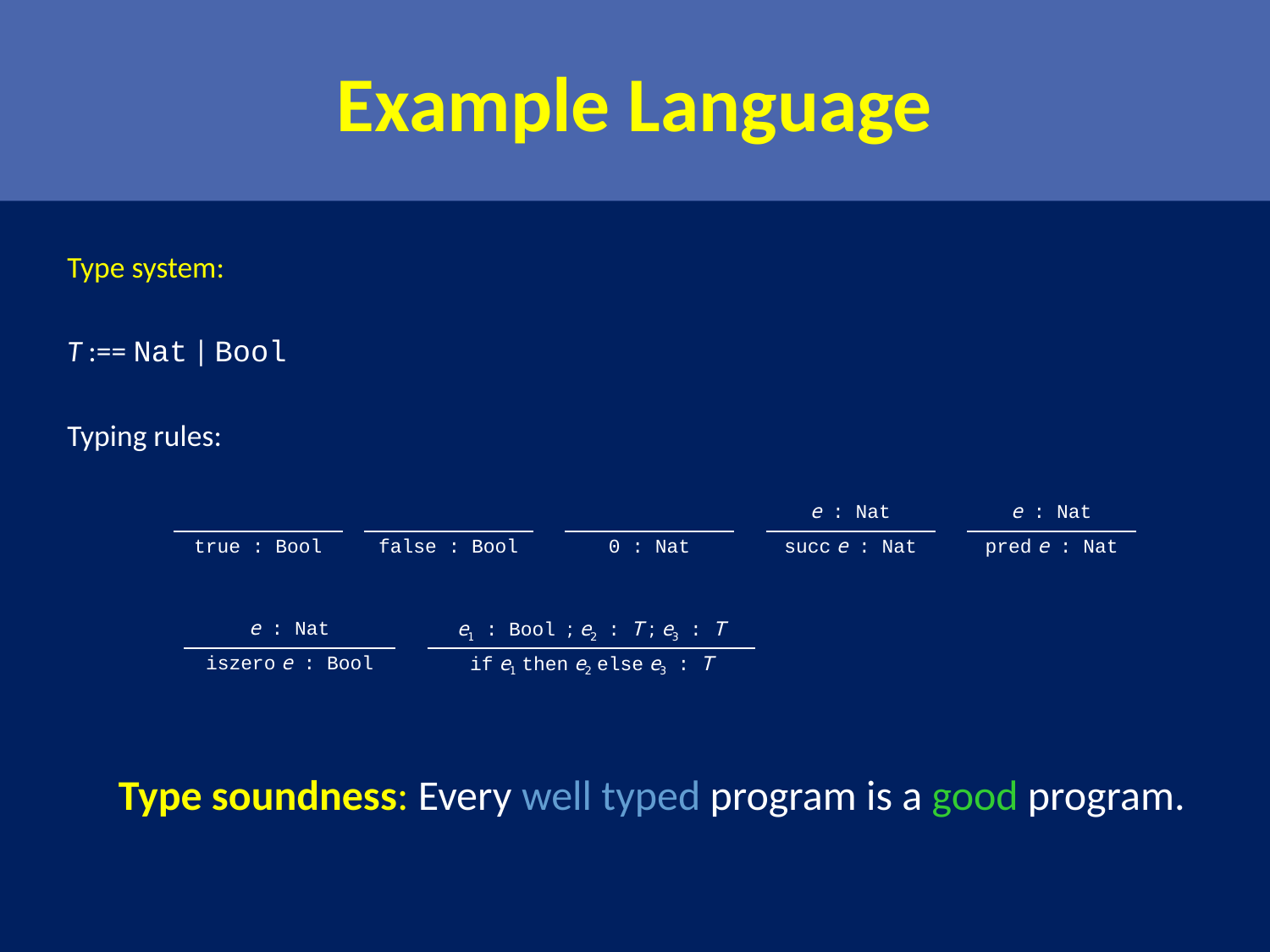

# Example Language
Type system:

T :== Nat | Bool

Typing rules:
|  |
| --- |
| true : Bool |
|  |
| --- |
| false : Bool |
|  |
| --- |
| 0 : Nat |
| e : Nat |
| --- |
| succ e : Nat |
| e : Nat |
| --- |
| pred e : Nat |
| e : Nat |
| --- |
| iszero e : Bool |
| e1 : Bool ; e2 : T ; e3 : T |
| --- |
| if e1 then e2 else e3 : T |
Type soundness: Every well typed program is a good program.